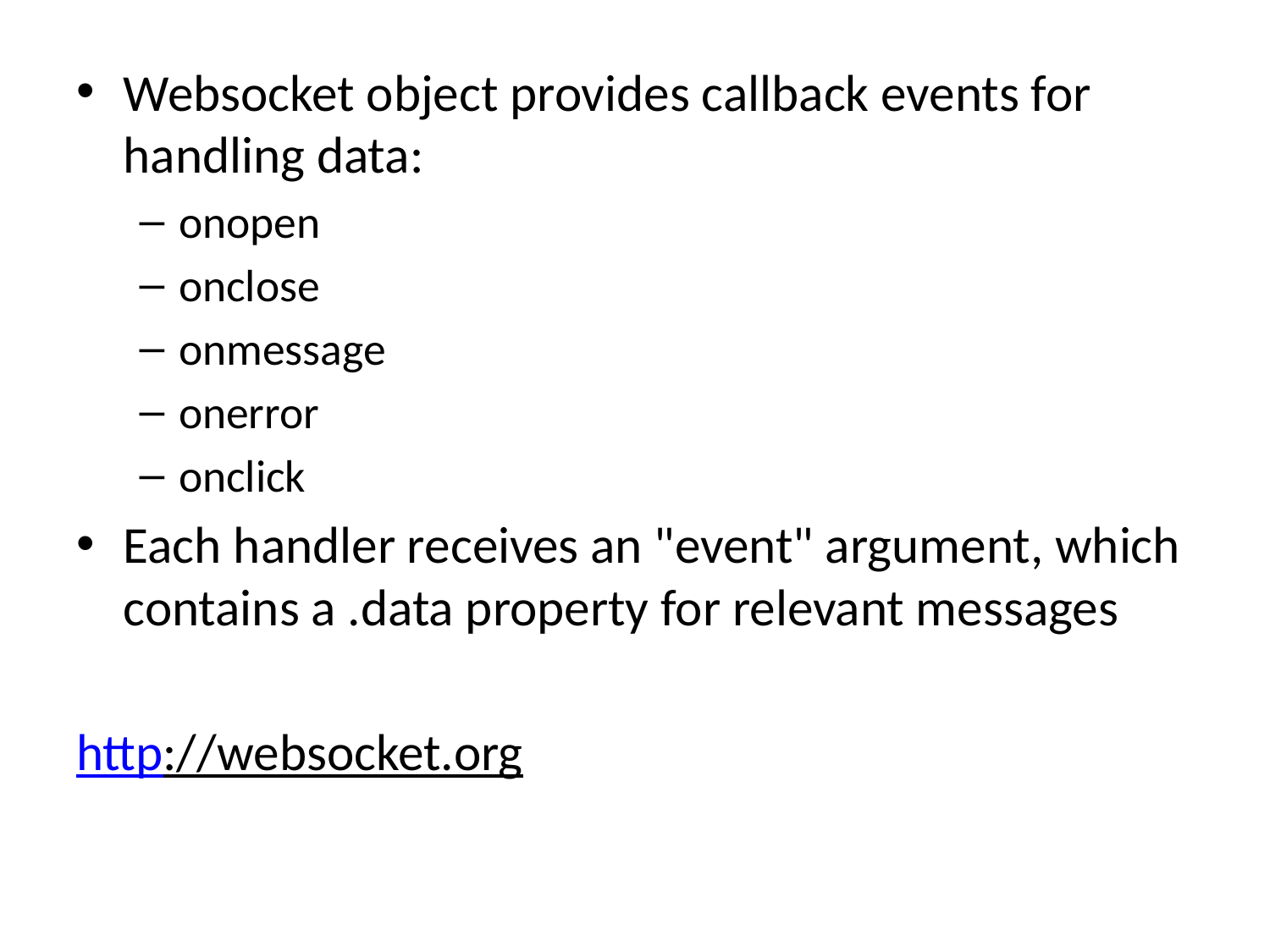

Websocket object provides callback events for handling data:
onopen
onclose
onmessage
onerror
onclick
Each handler receives an "event" argument, which contains a .data property for relevant messages

http://websocket.org